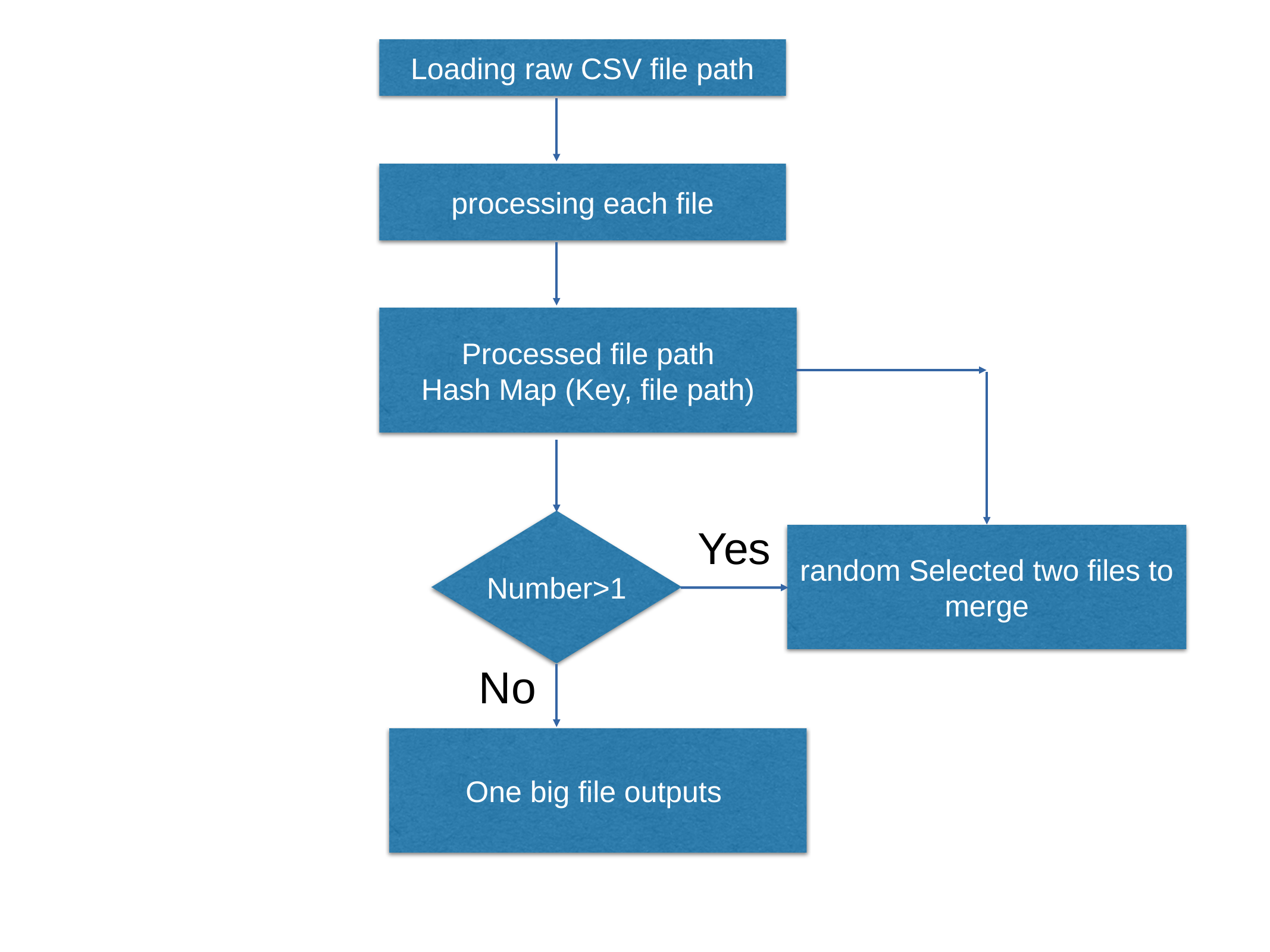

Loading raw CSV file path

processing each file

Processed file path
Hash Map (Key, file path)

Number>1
Yes
random Selected two files to merge

No

One big file outputs